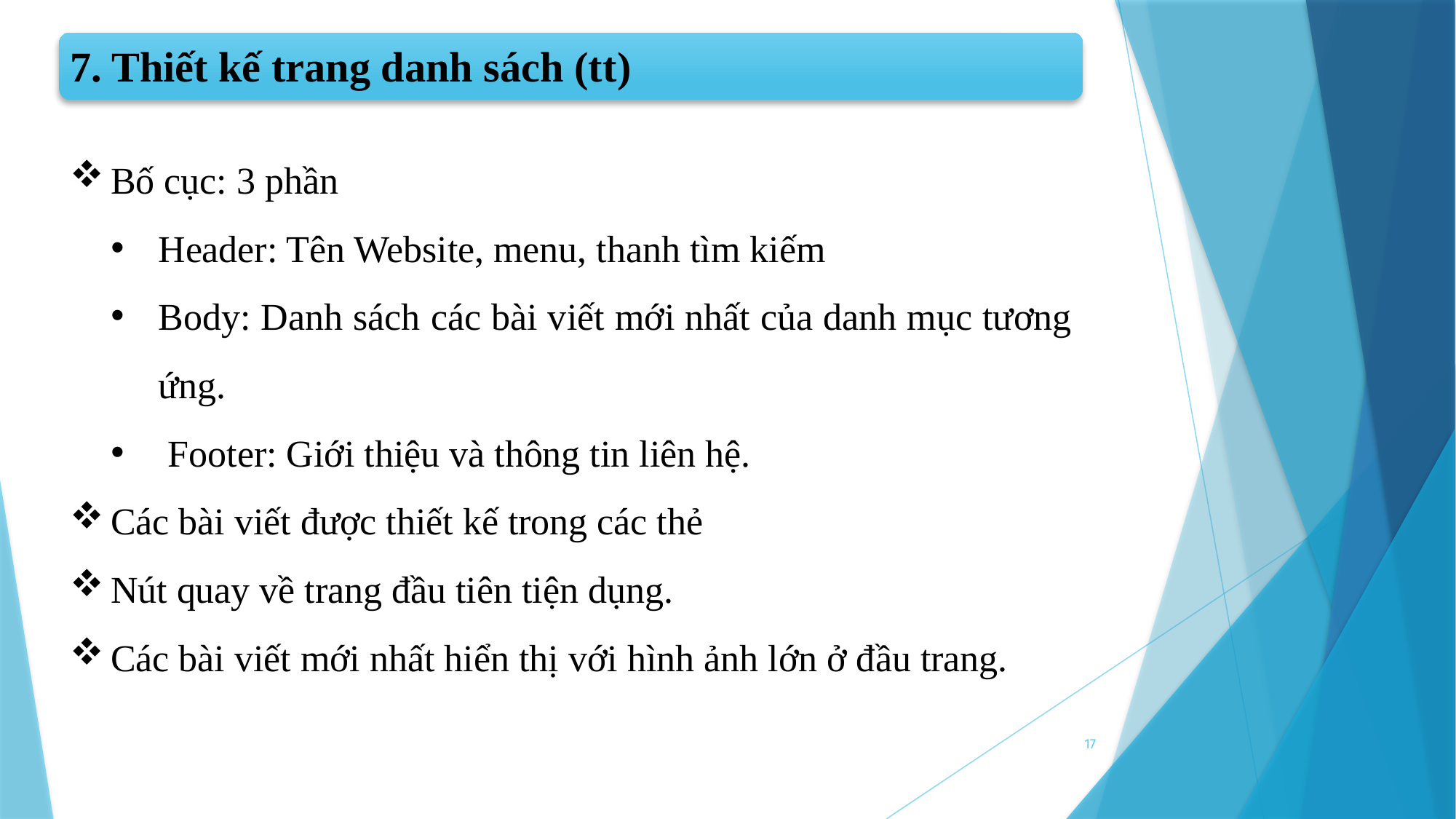

7. Thiết kế trang danh sách (tt)
Bố cục: 3 phần
Header: Tên Website, menu, thanh tìm kiếm
Body: Danh sách các bài viết mới nhất của danh mục tương ứng.
 Footer: Giới thiệu và thông tin liên hệ.
Các bài viết được thiết kế trong các thẻ
Nút quay về trang đầu tiên tiện dụng.
Các bài viết mới nhất hiển thị với hình ảnh lớn ở đầu trang.
17